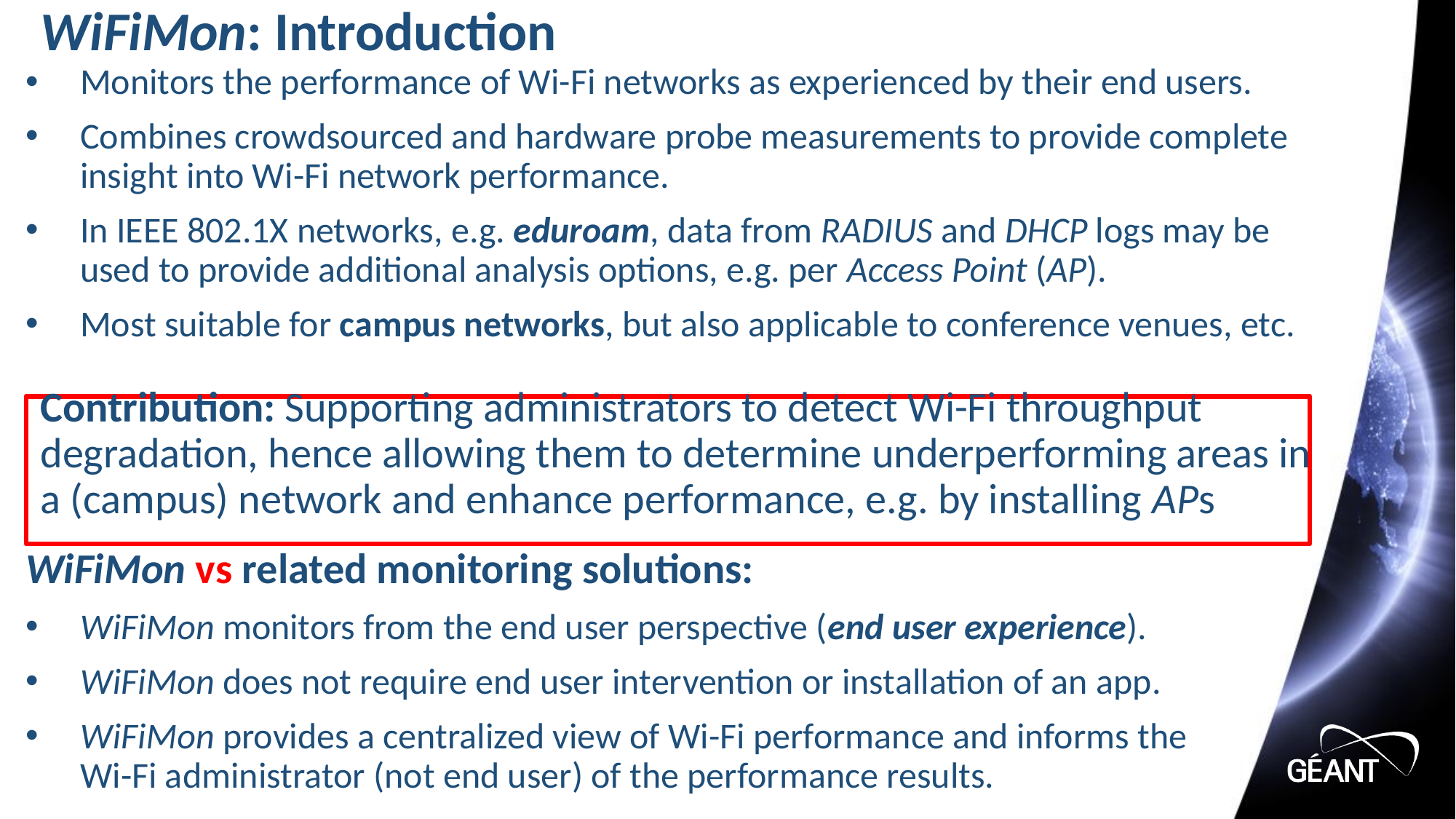

# WiFiMon: Introduction
Monitors the performance of Wi-Fi networks as experienced by their end users.
Combines crowdsourced and hardware probe measurements to provide complete insight into Wi-Fi network performance.
In IEEE 802.1X networks, e.g. eduroam, data from RADIUS and DHCP logs may be used to provide additional analysis options, e.g. per Access Point (AP).
Most suitable for campus networks, but also applicable to conference venues, etc.
Contribution: Supporting administrators to detect Wi-Fi throughput degradation, hence allowing them to determine underperforming areas in a (campus) network and enhance performance, e.g. by installing APs

WiFiMon vs related monitoring solutions:
WiFiMon monitors from the end user perspective (end user experience).
WiFiMon does not require end user intervention or installation of an app.
WiFiMon provides a centralized view of Wi-Fi performance and informs the Wi-Fi administrator (not end user) of the performance results.